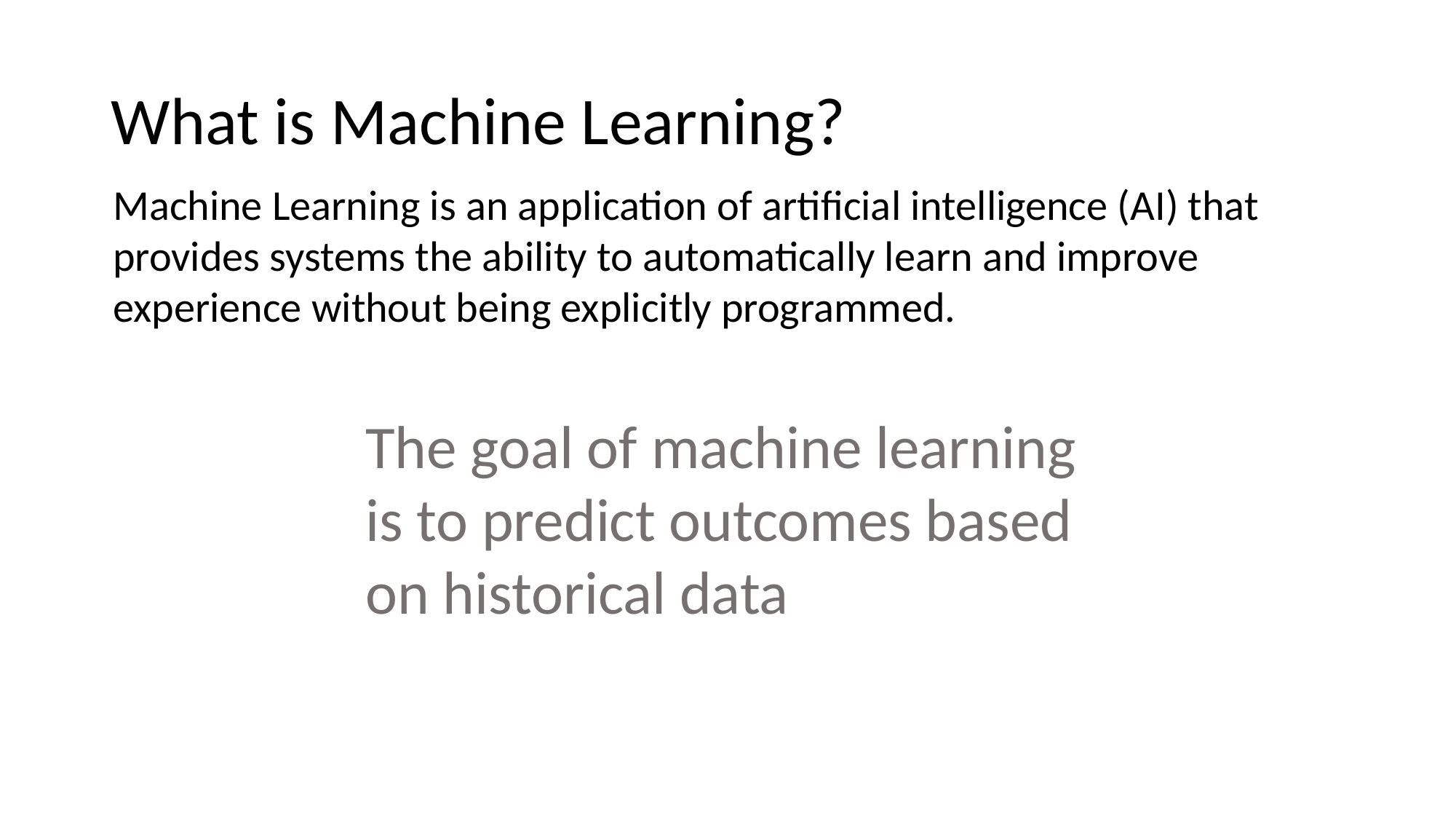

# What is Machine Learning?
Machine Learning is an application of artificial intelligence (AI) that provides systems the ability to automatically learn and improve experience without being explicitly programmed.
The goal of machine learning is to predict outcomes based on historical data